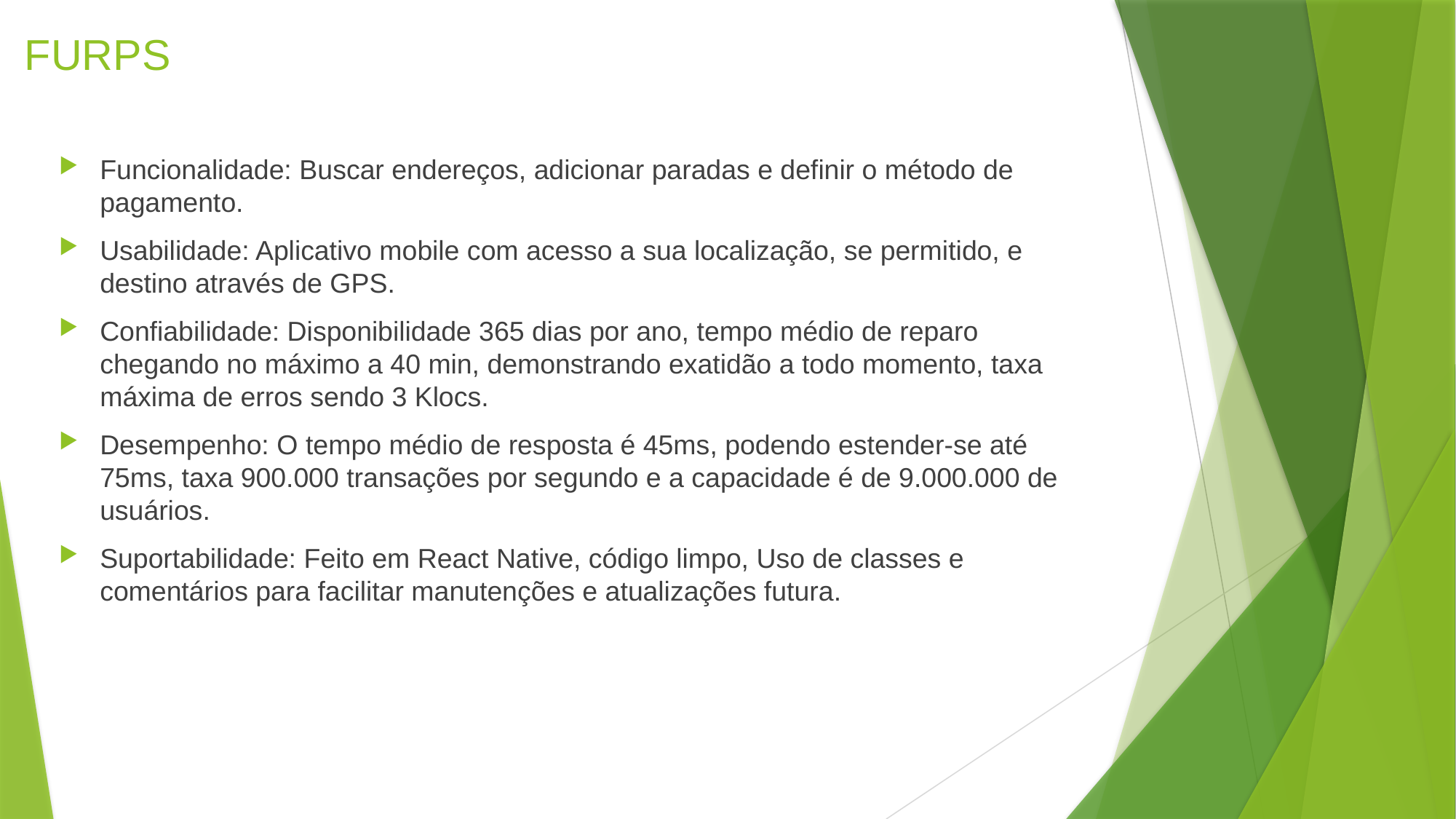

# FURPS
Funcionalidade: Buscar endereços, adicionar paradas e definir o método de pagamento.
Usabilidade: Aplicativo mobile com acesso a sua localização, se permitido, e destino através de GPS.
Confiabilidade: Disponibilidade 365 dias por ano, tempo médio de reparo chegando no máximo a 40 min, demonstrando exatidão a todo momento, taxa máxima de erros sendo 3 Klocs.
Desempenho: O tempo médio de resposta é 45ms, podendo estender-se até 75ms, taxa 900.000 transações por segundo e a capacidade é de 9.000.000 de usuários.
Suportabilidade: Feito em React Native, código limpo, Uso de classes e comentários para facilitar manutenções e atualizações futura.